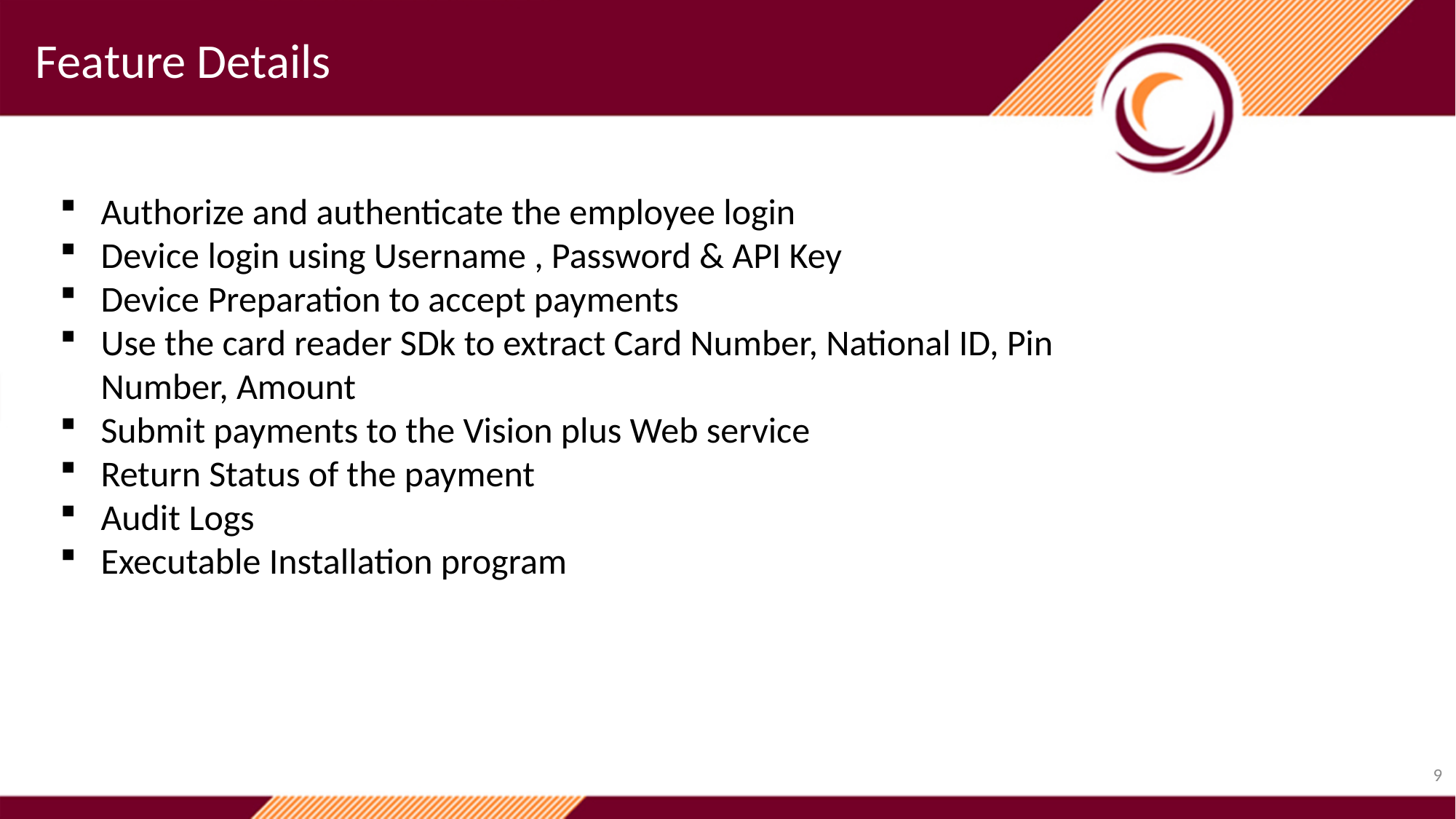

Feature Details
Authorize and authenticate the employee login
Device login using Username , Password & API Key
Device Preparation to accept payments
Use the card reader SDk to extract Card Number, National ID, Pin Number, Amount
Submit payments to the Vision plus Web service
Return Status of the payment
Audit Logs
Executable Installation program

9